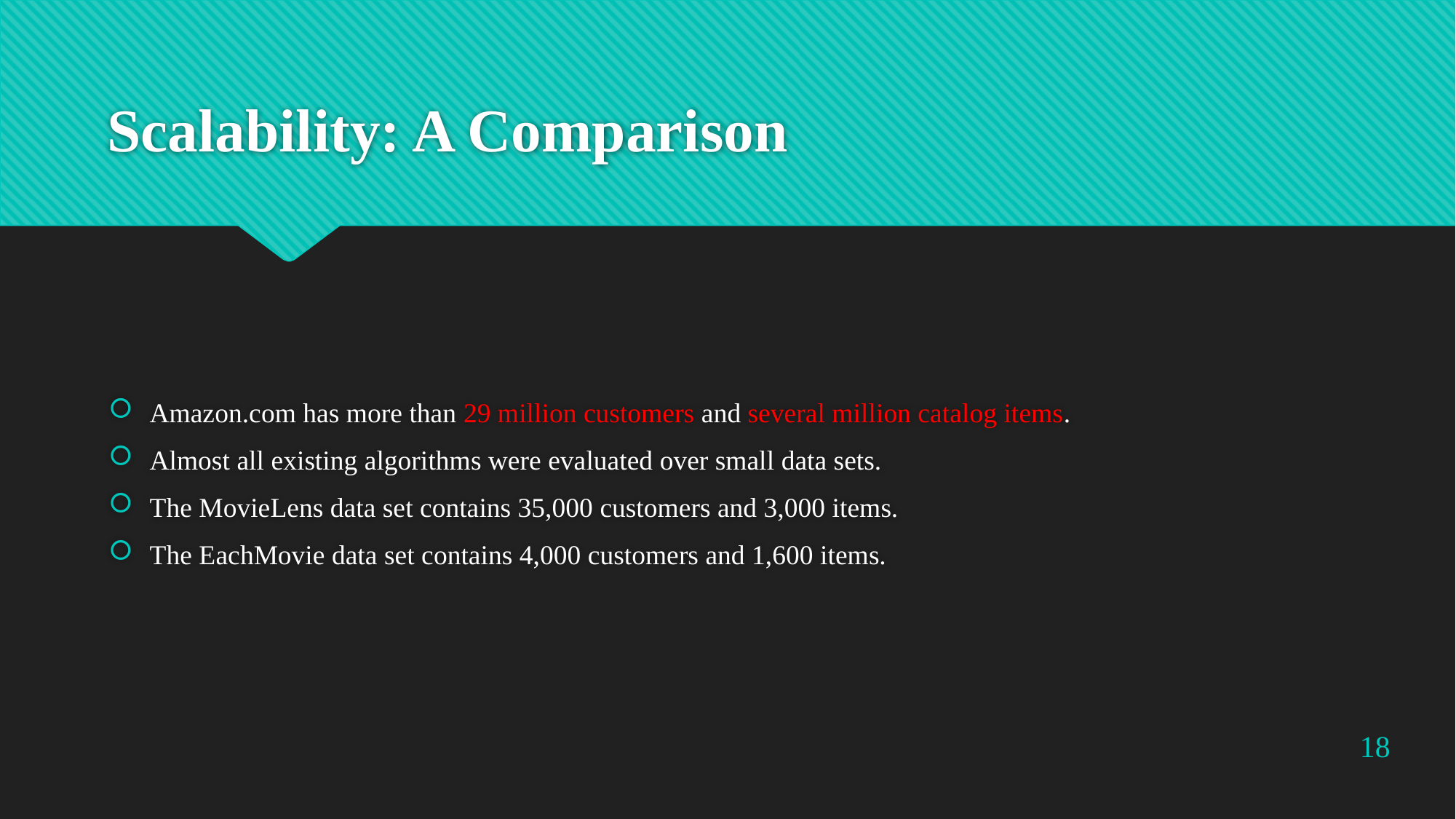

# Scalability: A Comparison
Amazon.com has more than 29 million customers and several million catalog items.
Almost all existing algorithms were evaluated over small data sets.
The MovieLens data set contains 35,000 customers and 3,000 items.
The EachMovie data set contains 4,000 customers and 1,600 items.
18